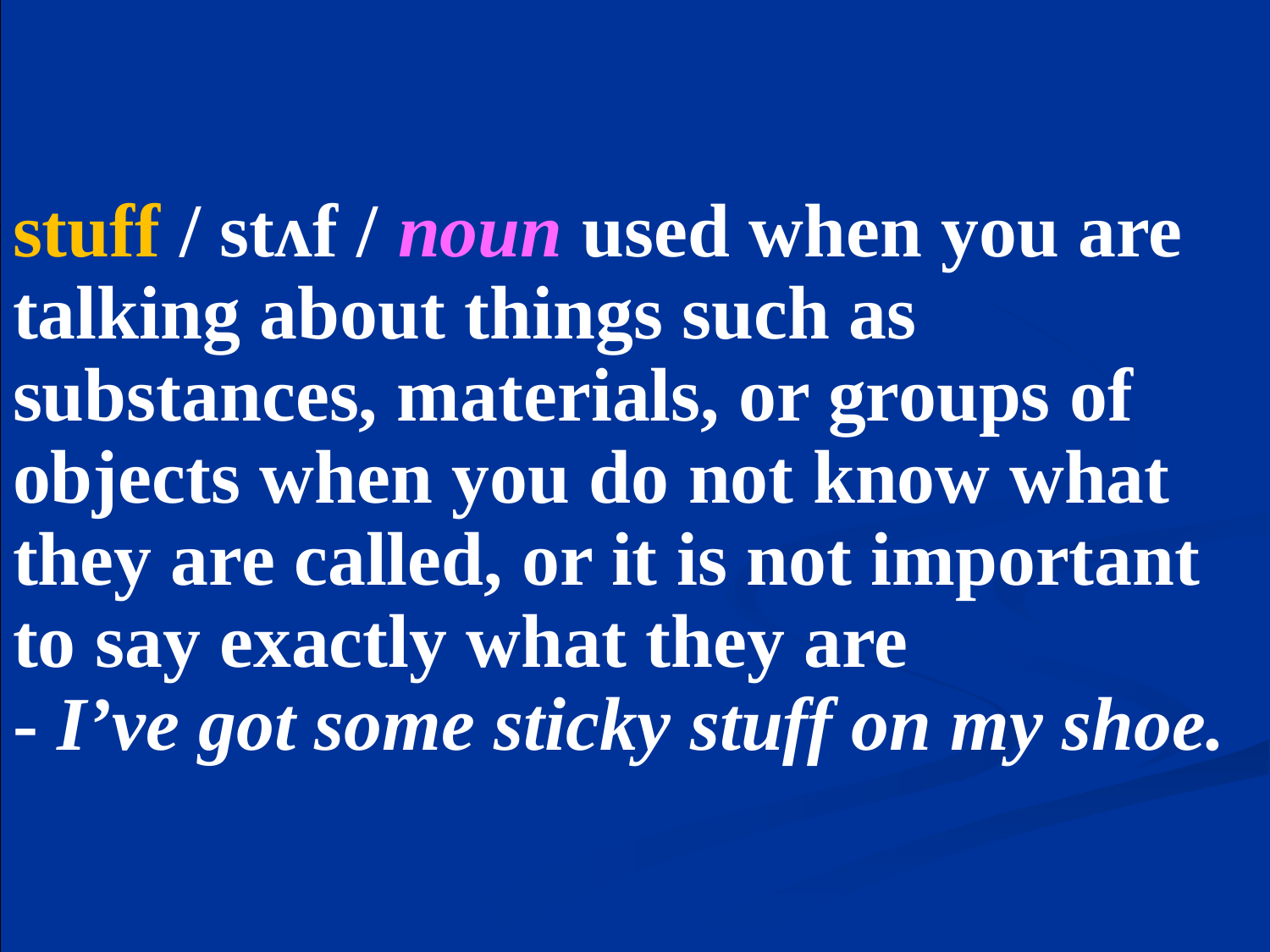

# stuff / stʌf / noun used when you are talking about things such as substances, materials, or groups of objects when you do not know what they are called, or it is not important to say exactly what they are - I’ve got some sticky stuff on my shoe.